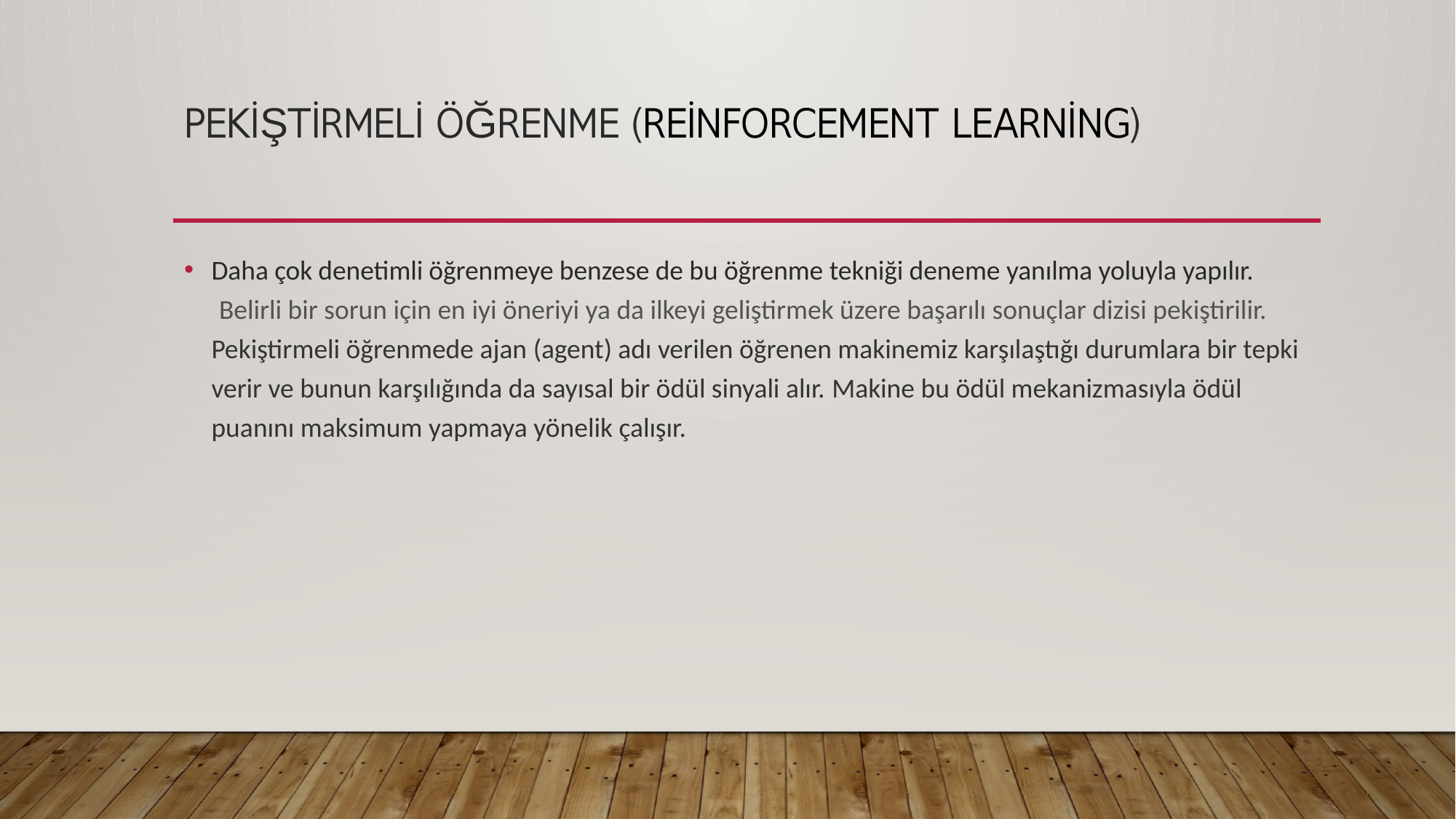

# Pekiştirmeli öğrenme (Reinforcement Learning)
Daha çok denetimli öğrenmeye benzese de bu öğrenme tekniği deneme yanılma yoluyla yapılır.  Belirli bir sorun için en iyi öneriyi ya da ilkeyi geliştirmek üzere başarılı sonuçlar dizisi pekiştirilir. Pekiştirmeli öğrenmede ajan (agent) adı verilen öğrenen makinemiz karşılaştığı durumlara bir tepki verir ve bunun karşılığında da sayısal bir ödül sinyali alır. Makine bu ödül mekanizmasıyla ödül puanını maksimum yapmaya yönelik çalışır.